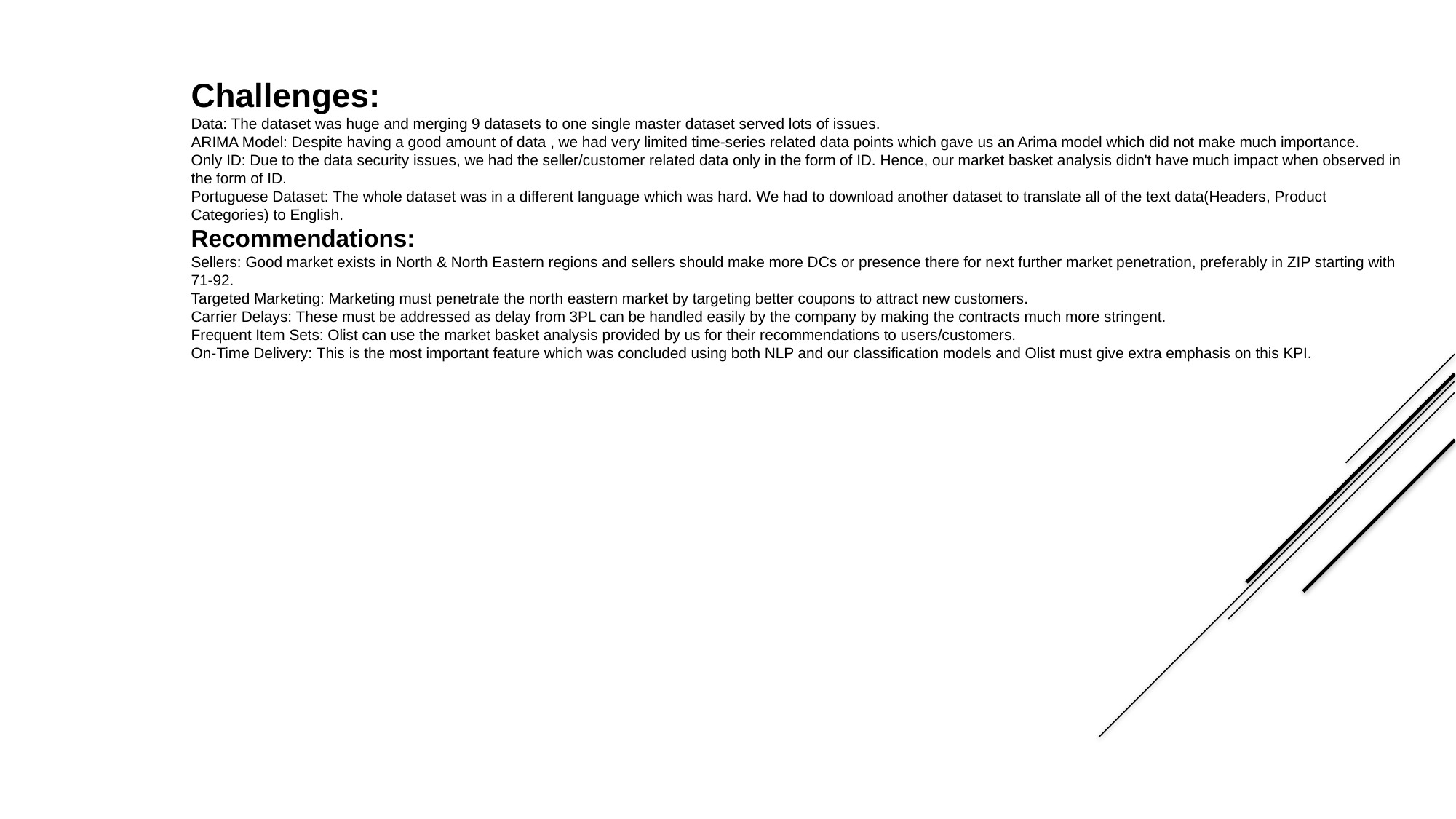

Challenges:
Data: The dataset was huge and merging 9 datasets to one single master dataset served lots of issues.
ARIMA Model: Despite having a good amount of data , we had very limited time-series related data points which gave us an Arima model which did not make much importance.
Only ID: Due to the data security issues, we had the seller/customer related data only in the form of ID. Hence, our market basket analysis didn't have much impact when observed in the form of ID.
Portuguese Dataset: The whole dataset was in a different language which was hard. We had to download another dataset to translate all of the text data(Headers, Product Categories) to English.
Recommendations:
Sellers: Good market exists in North & North Eastern regions and sellers should make more DCs or presence there for next further market penetration, preferably in ZIP starting with 71-92.
Targeted Marketing: Marketing must penetrate the north eastern market by targeting better coupons to attract new customers.
Carrier Delays: These must be addressed as delay from 3PL can be handled easily by the company by making the contracts much more stringent.
Frequent Item Sets: Olist can use the market basket analysis provided by us for their recommendations to users/customers.
On-Time Delivery: This is the most important feature which was concluded using both NLP and our classification models and Olist must give extra emphasis on this KPI.